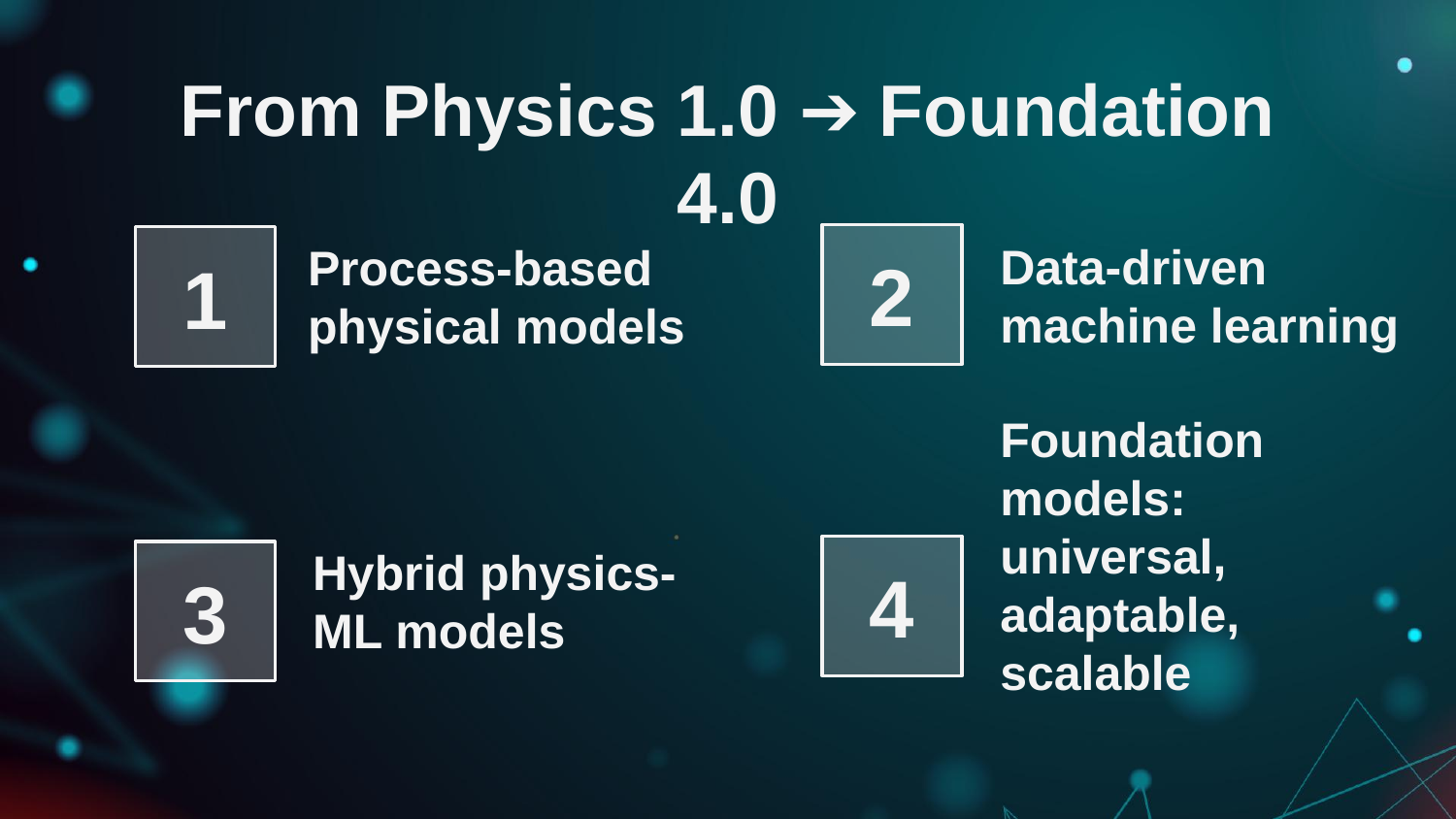

# From Physics 1.0 ➔ Foundation 4.0
Data-driven machine learning

2
1
Process-based physical models

4
Foundation models: universal, adaptable, scalable

3
Hybrid physics-ML models